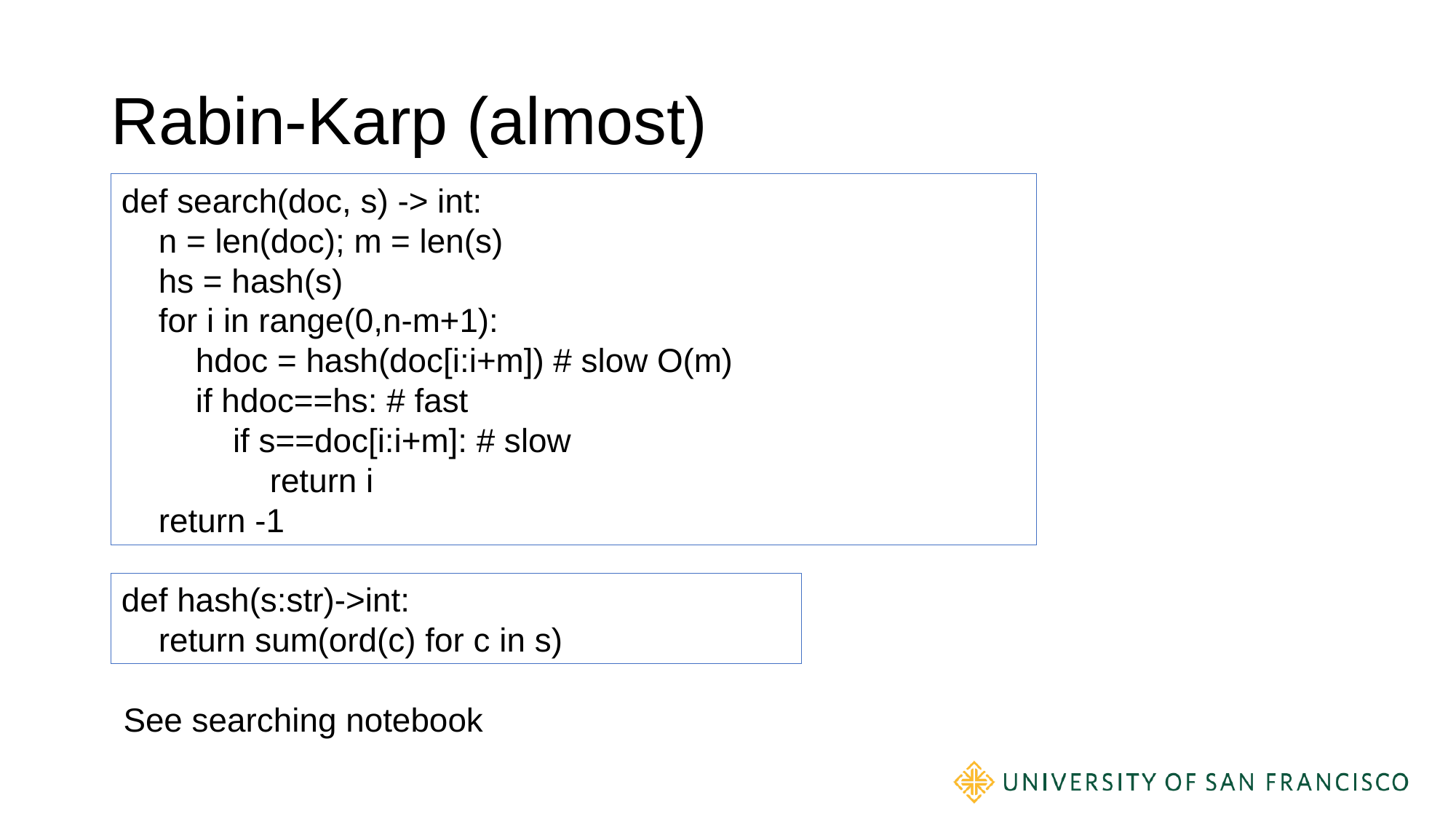

# Rabin-Karp (almost)
def search(doc, s) -> int:
    n = len(doc); m = len(s)
    hs = hash(s)
    for i in range(0,n-m+1):
        hdoc = hash(doc[i:i+m]) # slow O(m)
        if hdoc==hs: # fast
            if s==doc[i:i+m]: # slow
                return i
    return -1
def hash(s:str)->int:
    return sum(ord(c) for c in s)
See searching notebook